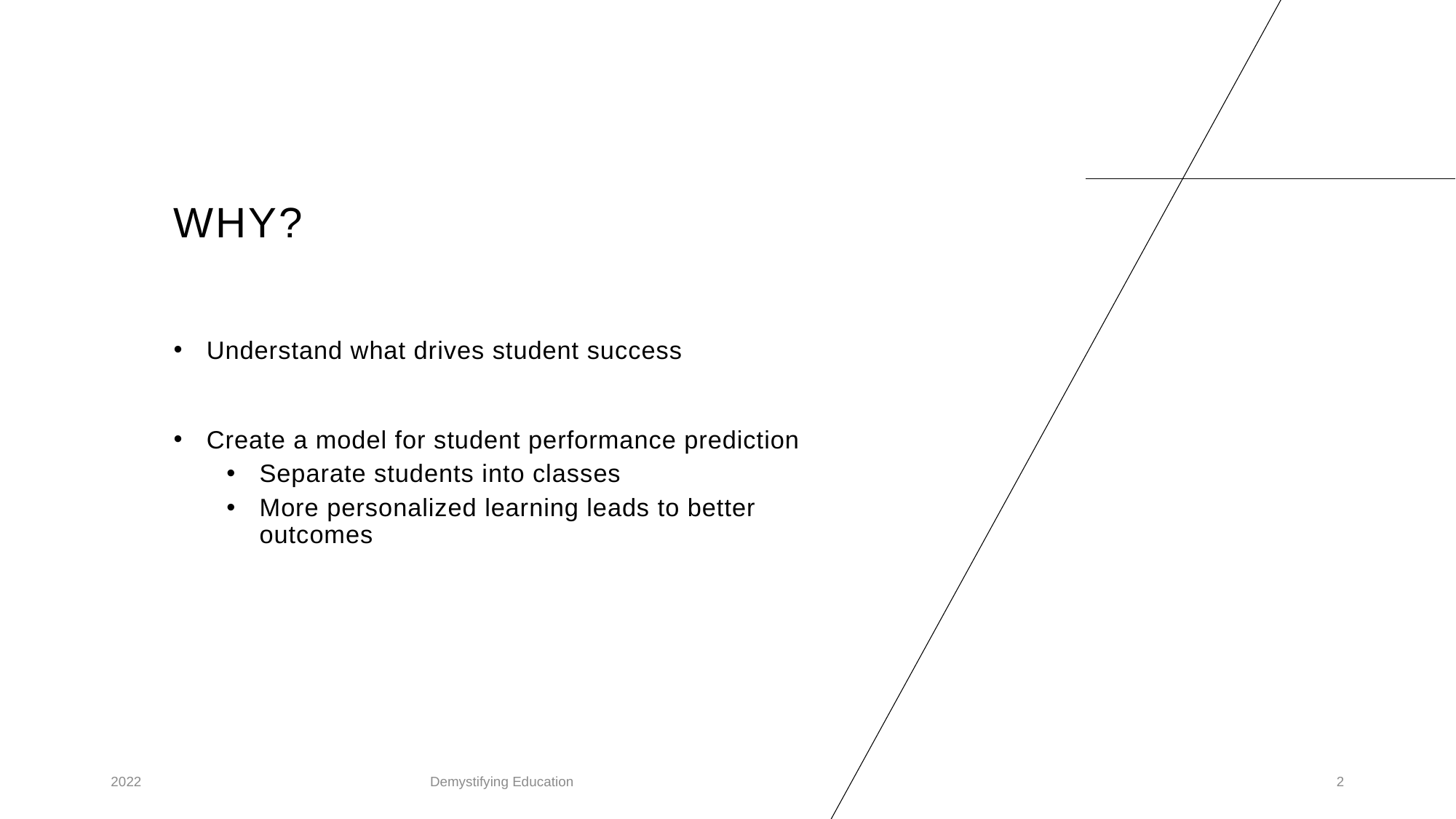

# Why?
Understand what drives student success

Create a model for student performance prediction
Separate students into classes
More personalized learning leads to better outcomes

2022
Demystifying Education
2